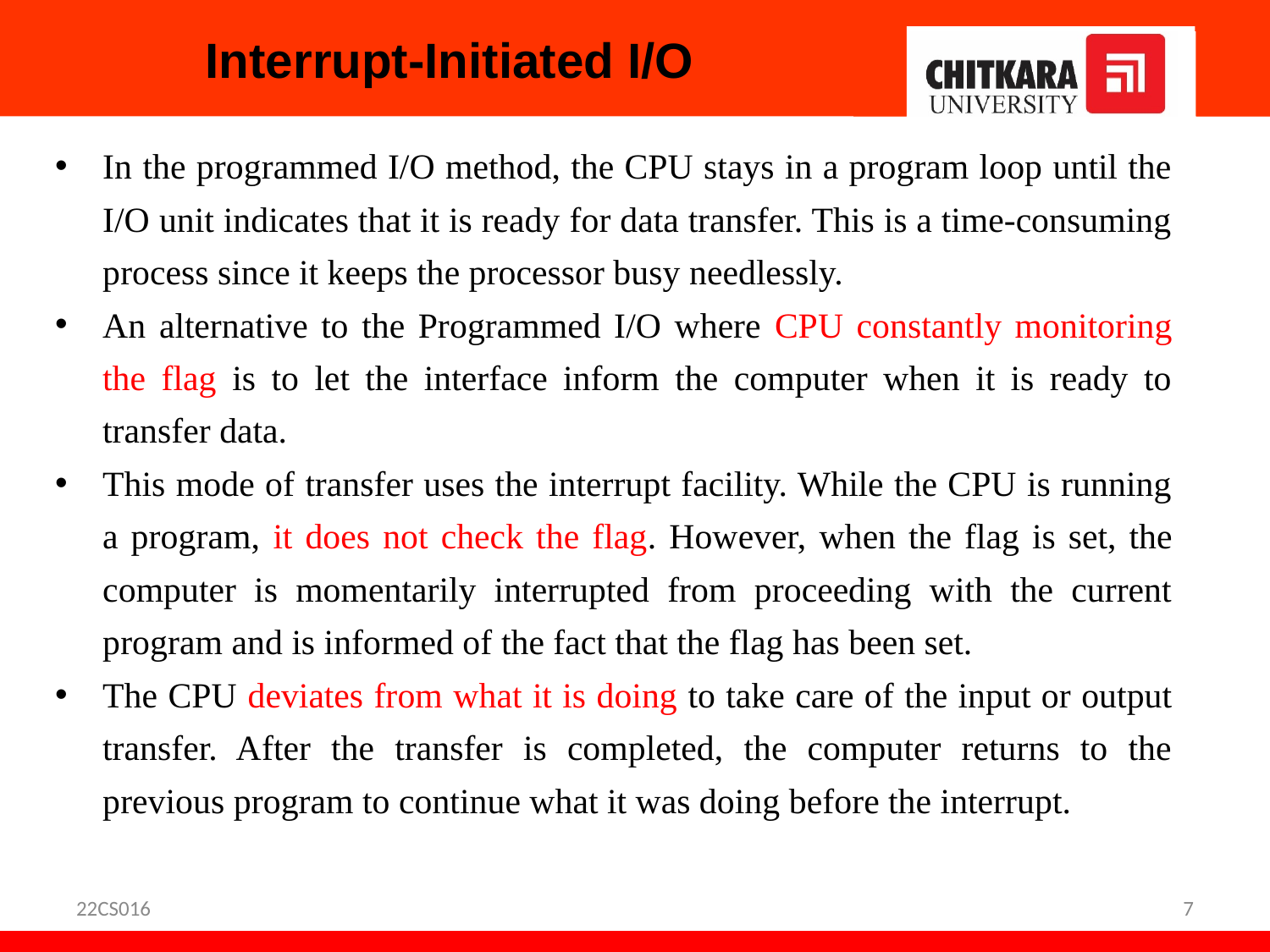

# Interrupt-Initiated I/O
In the programmed I/O method, the CPU stays in a program loop until the I/O unit indicates that it is ready for data transfer. This is a time-consuming process since it keeps the processor busy needlessly.
An alternative to the Programmed I/O where CPU constantly monitoring the flag is to let the interface inform the computer when it is ready to transfer data.
This mode of transfer uses the interrupt facility. While the CPU is running a program, it does not check the flag. However, when the flag is set, the computer is momentarily interrupted from proceeding with the current program and is informed of the fact that the flag has been set.
The CPU deviates from what it is doing to take care of the input or output transfer. After the transfer is completed, the computer returns to the previous program to continue what it was doing before the interrupt.

22CS016
7